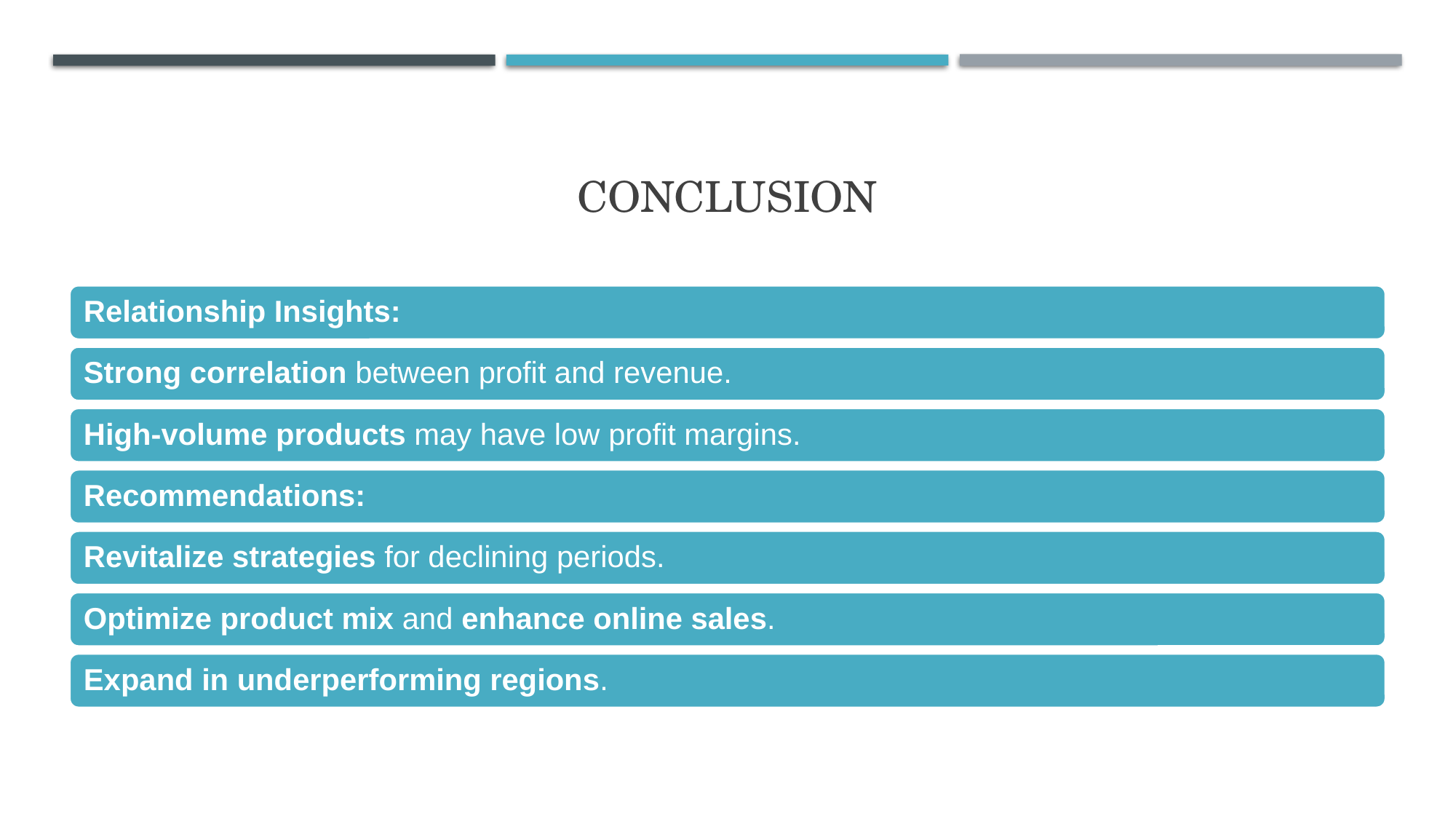

# Conclusion
Relationship Insights:
Strong correlation between profit and revenue.
High-volume products may have low profit margins.
Recommendations:
Revitalize strategies for declining periods.
Optimize product mix and enhance online sales.
Expand in underperforming regions.